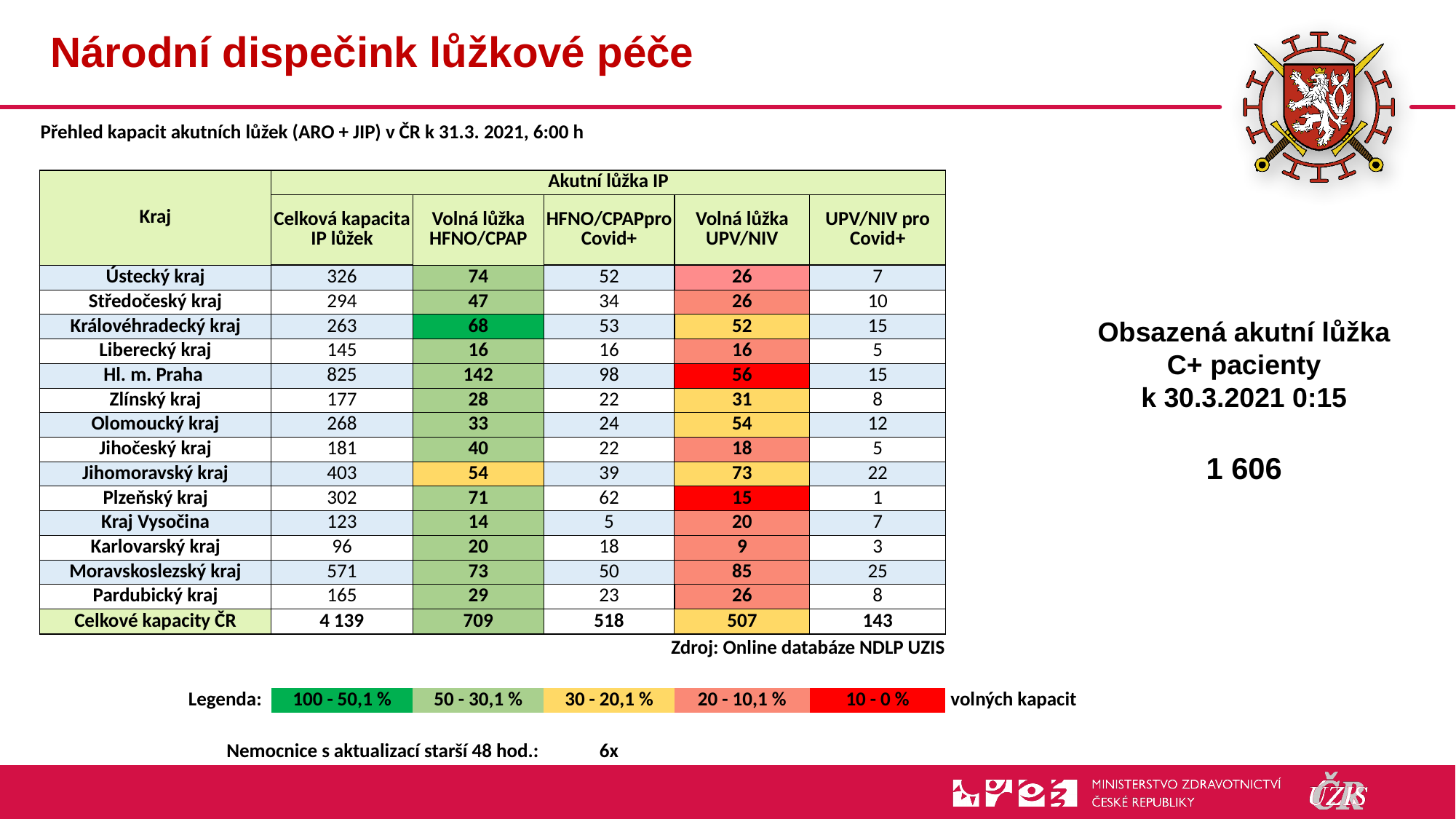

# Národní dispečink lůžkové péče
| Přehled kapacit akutních lůžek (ARO + JIP) v ČR k 31.3. 2021, 6:00 h |  |  |  |  |  |  |
| --- | --- | --- | --- | --- | --- | --- |
|  |  |  |  |  |  |  |
| Kraj | Akutní lůžka IP |  |  |  |  |  |
|  | Celková kapacita IP lůžek | Volná lůžka HFNO/CPAP | HFNO/CPAPpro Covid+ | Volná lůžka UPV/NIV | UPV/NIV pro Covid+ |  |
| Ústecký kraj | 326 | 74 | 52 | 26 | 7 |  |
| Středočeský kraj | 294 | 47 | 34 | 26 | 10 |  |
| Královéhradecký kraj | 263 | 68 | 53 | 52 | 15 |  |
| Liberecký kraj | 145 | 16 | 16 | 16 | 5 |  |
| Hl. m. Praha | 825 | 142 | 98 | 56 | 15 |  |
| Zlínský kraj | 177 | 28 | 22 | 31 | 8 |  |
| Olomoucký kraj | 268 | 33 | 24 | 54 | 12 |  |
| Jihočeský kraj | 181 | 40 | 22 | 18 | 5 |  |
| Jihomoravský kraj | 403 | 54 | 39 | 73 | 22 |  |
| Plzeňský kraj | 302 | 71 | 62 | 15 | 1 |  |
| Kraj Vysočina | 123 | 14 | 5 | 20 | 7 |  |
| Karlovarský kraj | 96 | 20 | 18 | 9 | 3 |  |
| Moravskoslezský kraj | 571 | 73 | 50 | 85 | 25 |  |
| Pardubický kraj | 165 | 29 | 23 | 26 | 8 |  |
| Celkové kapacity ČR | 4 139 | 709 | 518 | 507 | 143 |  |
|  |  |  | Zdroj: Online databáze NDLP UZIS |  |  |  |
|  |  |  |  |  |  |  |
| Legenda: | 100 - 50,1 % | 50 - 30,1 % | 30 - 20,1 % | 20 - 10,1 % | 10 - 0 % | volných kapacit |
|  |  |  |  |  |  |  |
| Nemocnice s aktualizací starší 48 hod.: |  |  | 6x |  |  |  |
Obsazená akutní lůžka C+ pacienty
k 30.3.2021 0:15

1 606